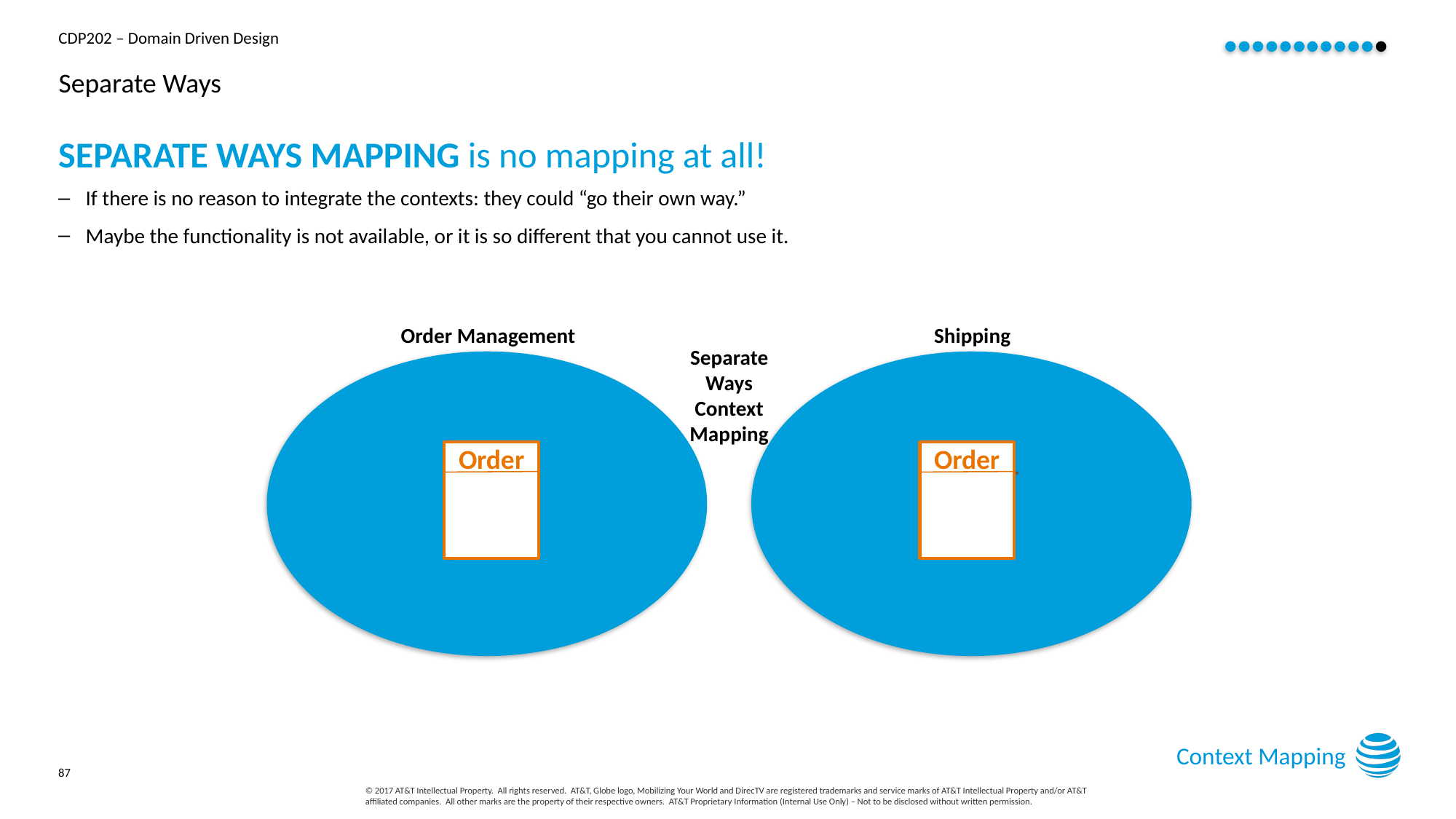

# Separate Ways
SEPARATE WAYS MAPPING is no mapping at all!
If there is no reason to integrate the contexts: they could “go their own way.”
Maybe the functionality is not available, or it is so different that you cannot use it.
Order Management
Shipping
Separate
Ways
Context
Mapping

Order
Order
Context Mapping
87